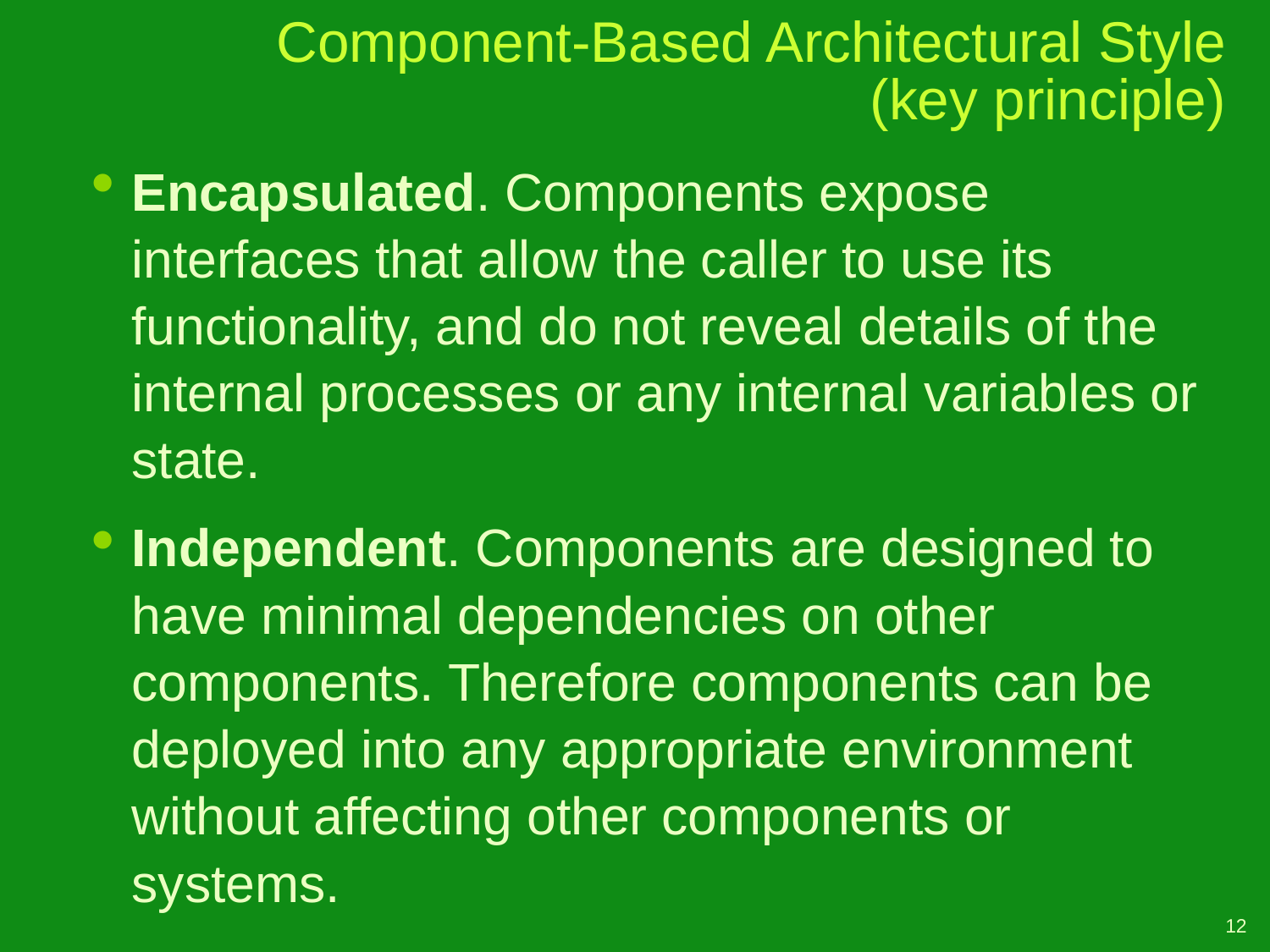

# Component-Based Architectural Style (key principle)
Encapsulated. Components expose interfaces that allow the caller to use its functionality, and do not reveal details of the internal processes or any internal variables or state.
Independent. Components are designed to have minimal dependencies on other components. Therefore components can be deployed into any appropriate environment without affecting other components or systems.

12